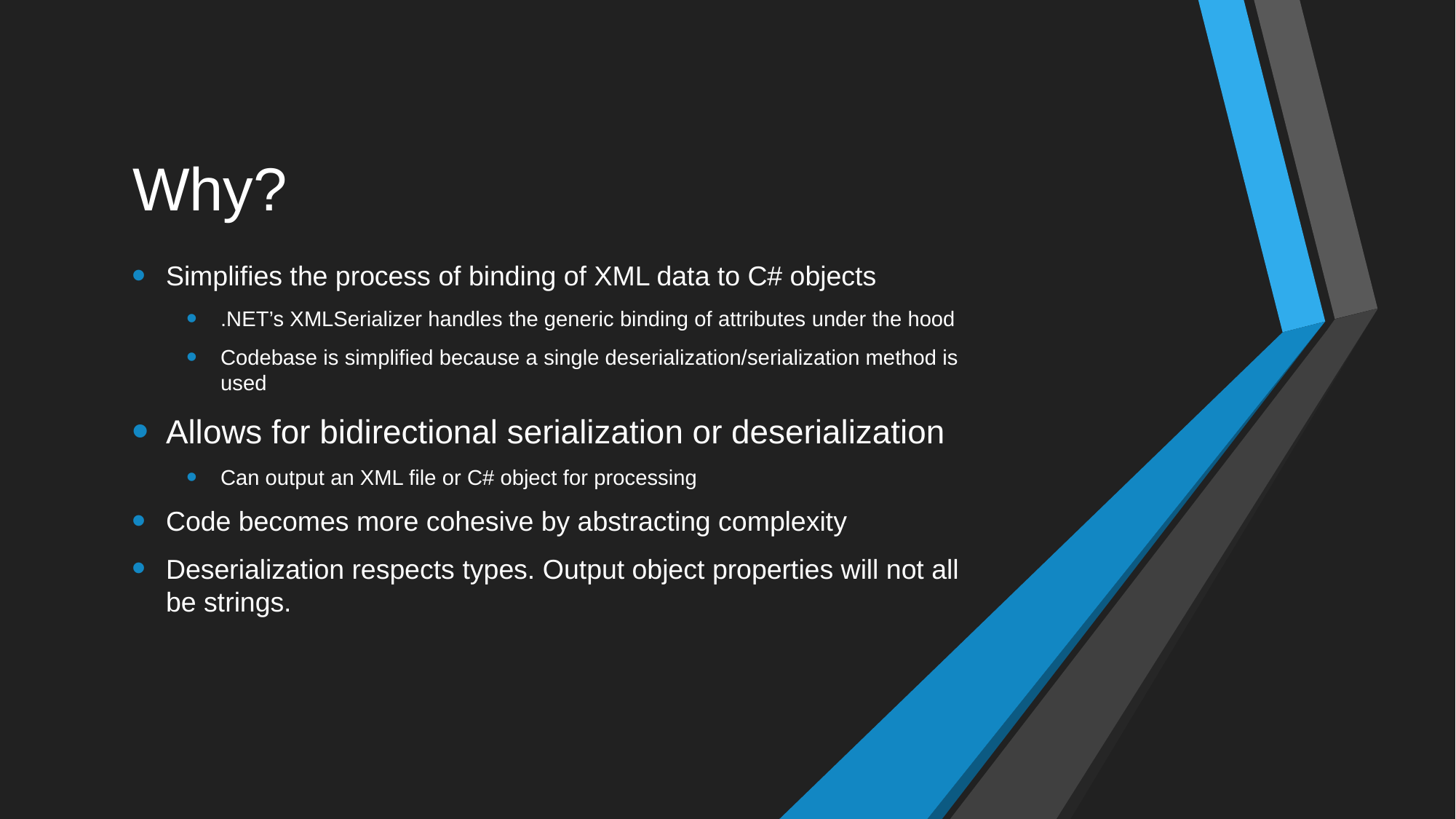

# Why?
Simplifies the process of binding of XML data to C# objects
.NET’s XMLSerializer handles the generic binding of attributes under the hood
Codebase is simplified because a single deserialization/serialization method is used
Allows for bidirectional serialization or deserialization
Can output an XML file or C# object for processing
Code becomes more cohesive by abstracting complexity
Deserialization respects types. Output object properties will not all be strings.